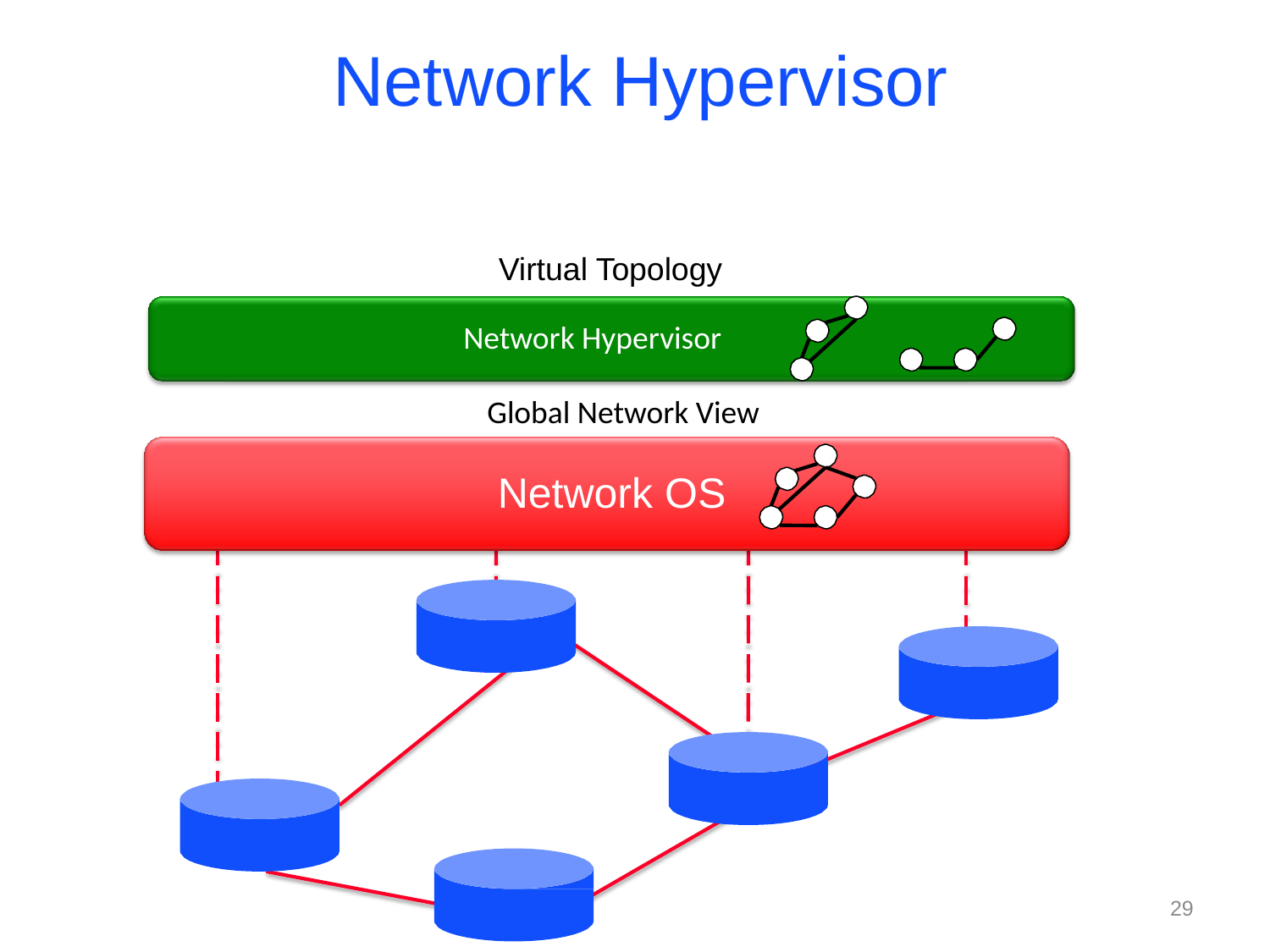

Network Hypervisor
Virtual Topology

Control Program

Network Hypervisor

Global Network View

Network OS

29